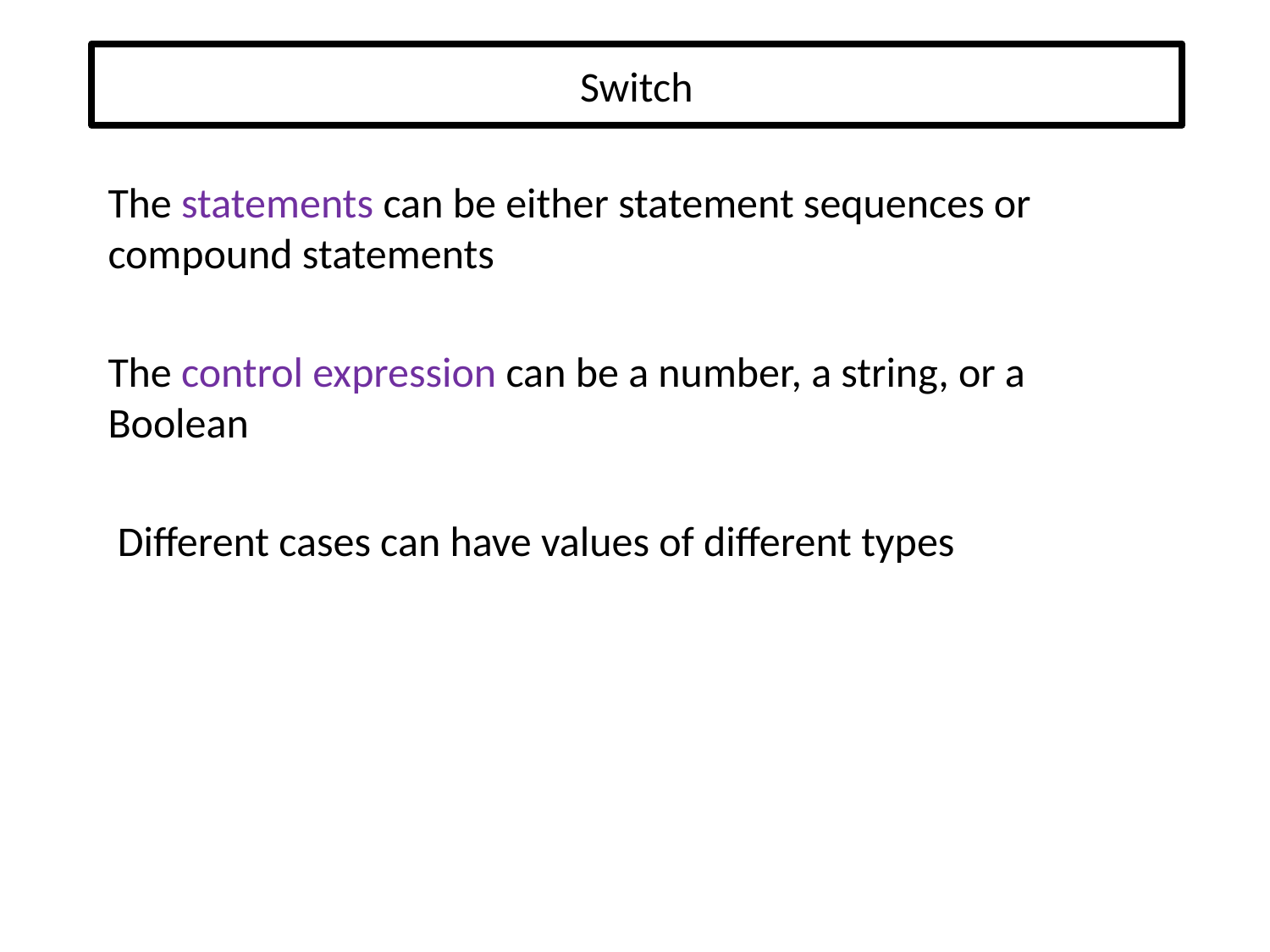

# Switch
The statements can be either statement sequences or compound statements

The control expression can be a number, a string, or a Boolean

 Different cases can have values of different types